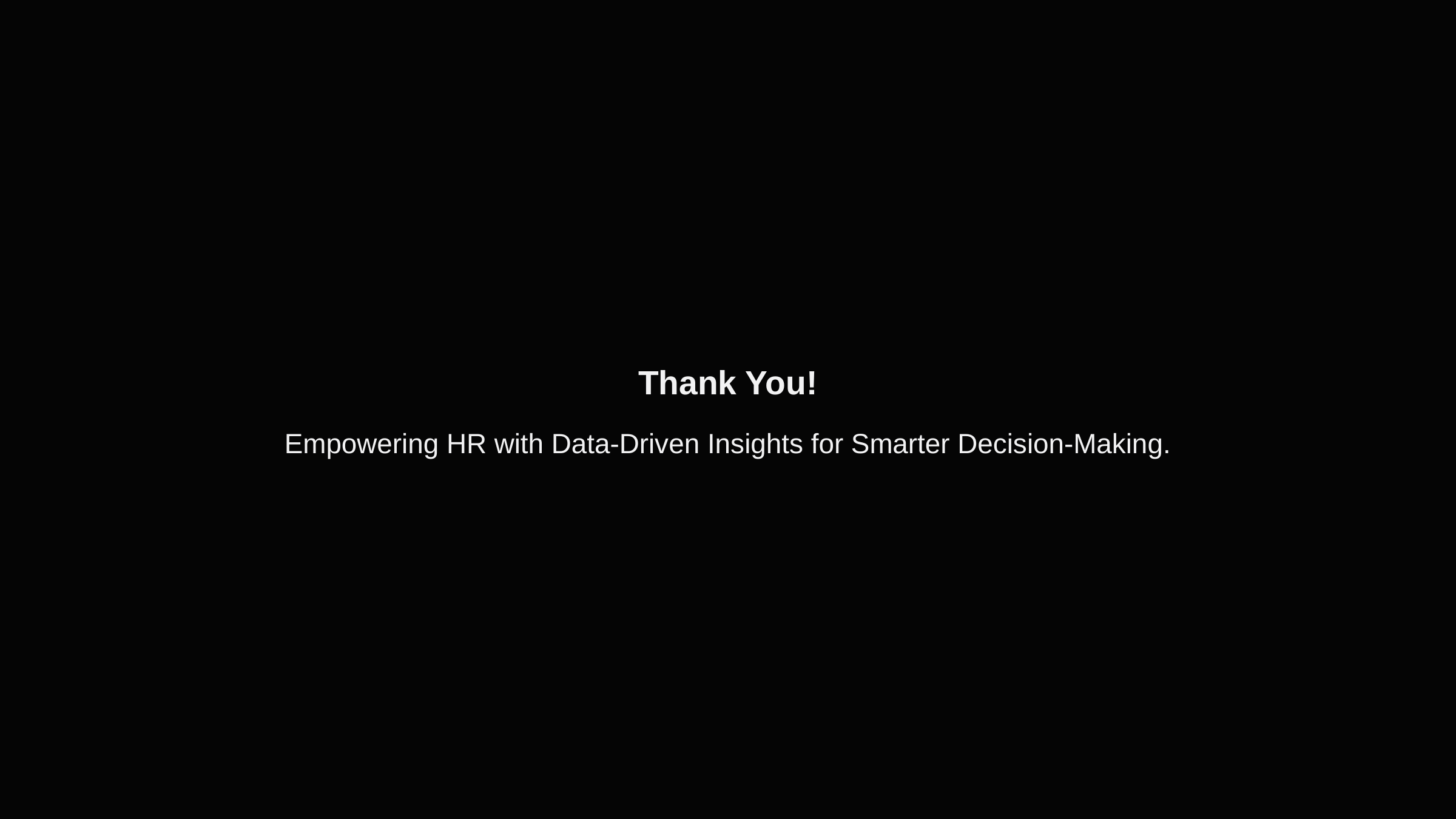

Thank You!
Empowering HR with Data-Driven Insights for Smarter Decision-Making.